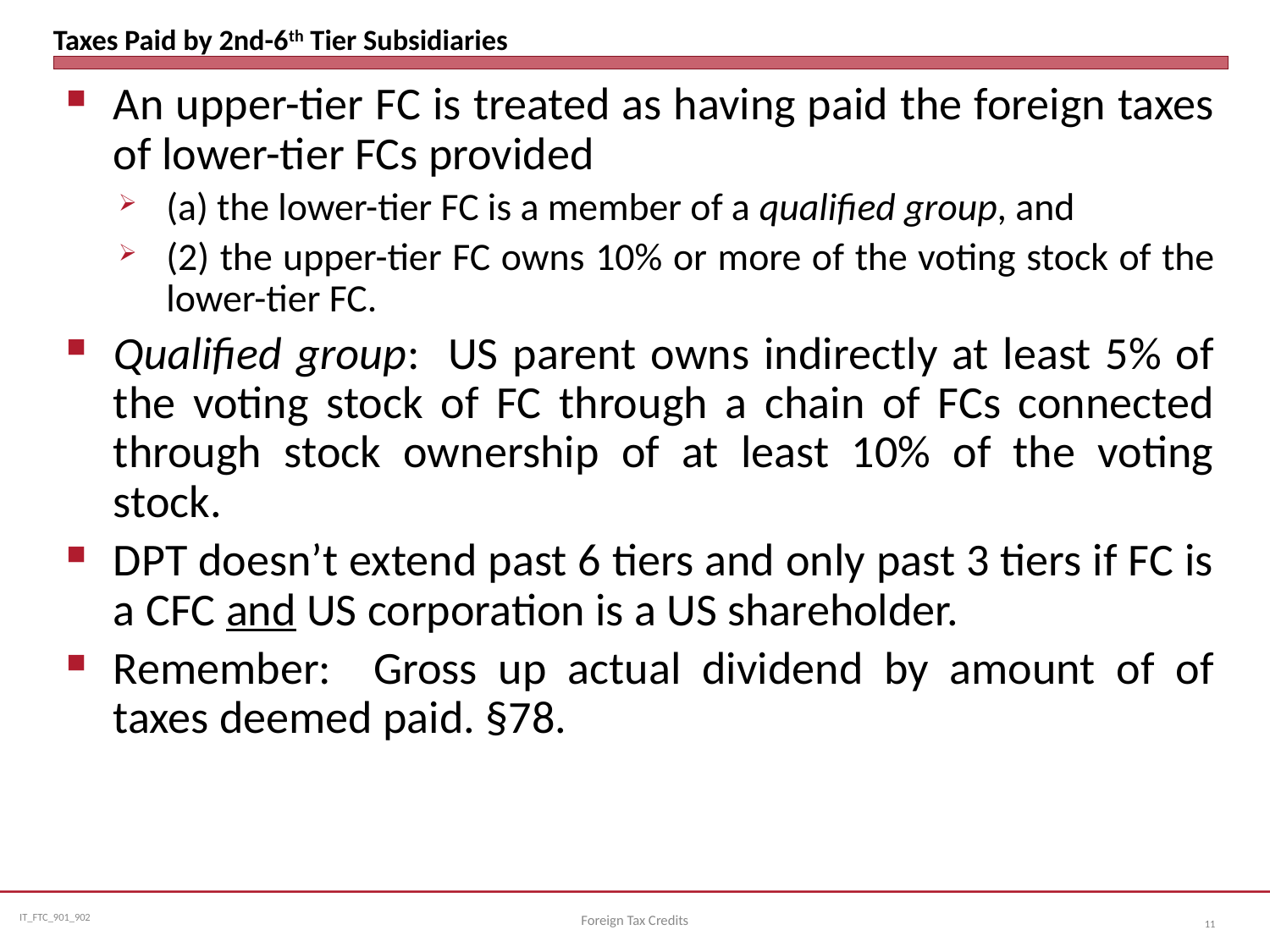

# Taxes Paid by 2nd-6th Tier Subsidiaries
An upper-tier FC is treated as having paid the foreign taxes of lower-tier FCs provided
(a) the lower-tier FC is a member of a qualified group, and
(2) the upper-tier FC owns 10% or more of the voting stock of the lower-tier FC.
Qualified group:  US parent owns indirectly at least 5% of the voting stock of FC through a chain of FCs connected through stock ownership of at least 10% of the voting stock.
DPT doesn’t extend past 6 tiers and only past 3 tiers if FC is a CFC and US corporation is a US shareholder.
Remember:  Gross up actual dividend by amount of of taxes deemed paid. §78.
Foreign Tax Credits
11